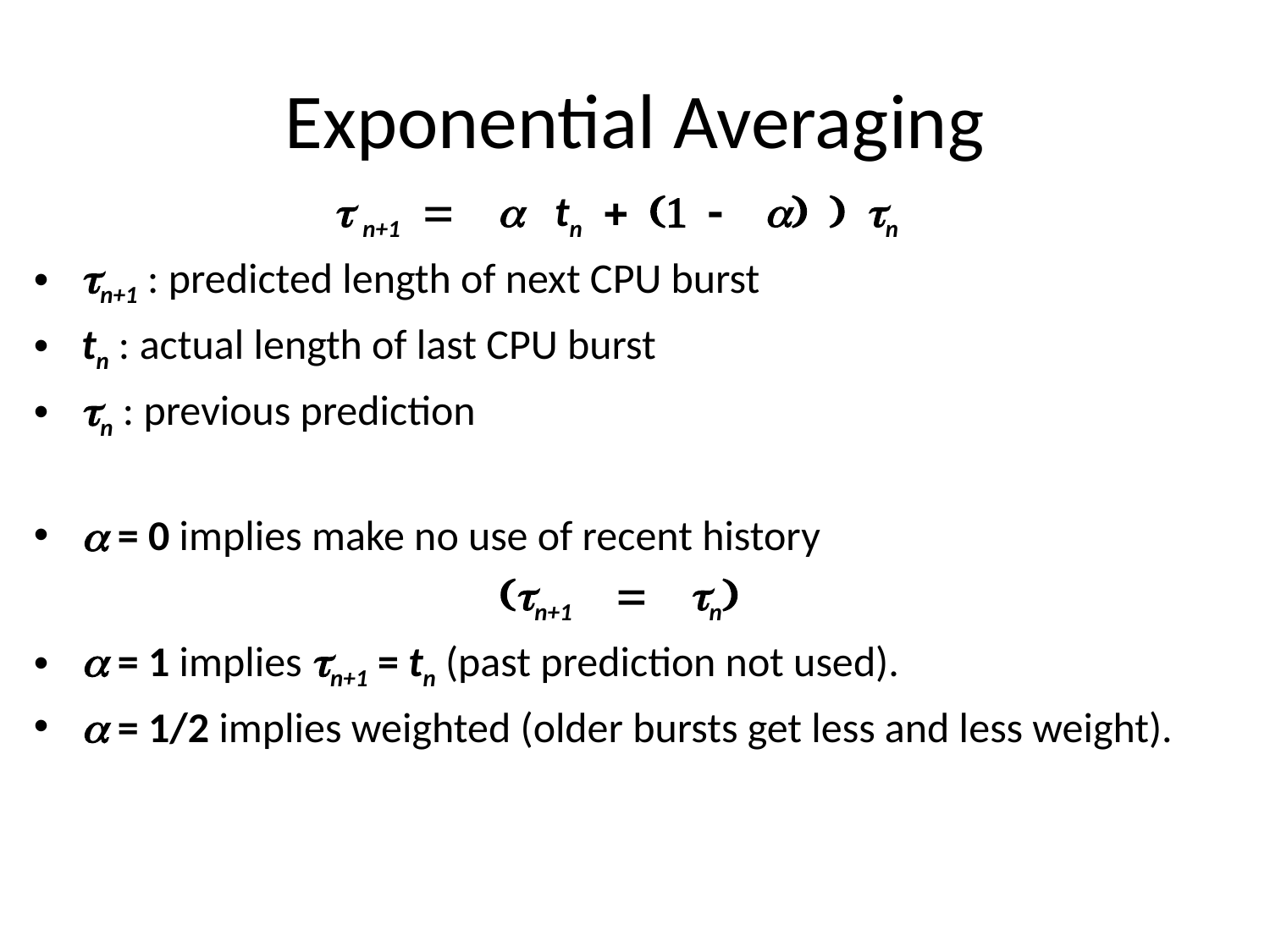

# Exponential Averaging
τ n+1 =  α  tn + (1 −  α) ) τn
τn+1 : predicted length of next CPU burst
tn : actual length of last CPU burst
τn : previous prediction

α = 0 implies make no use of recent history
(τn+1  =  τn)
α = 1 implies τn+1 = tn (past prediction not used).
α = 1/2 implies weighted (older bursts get less and less weight).